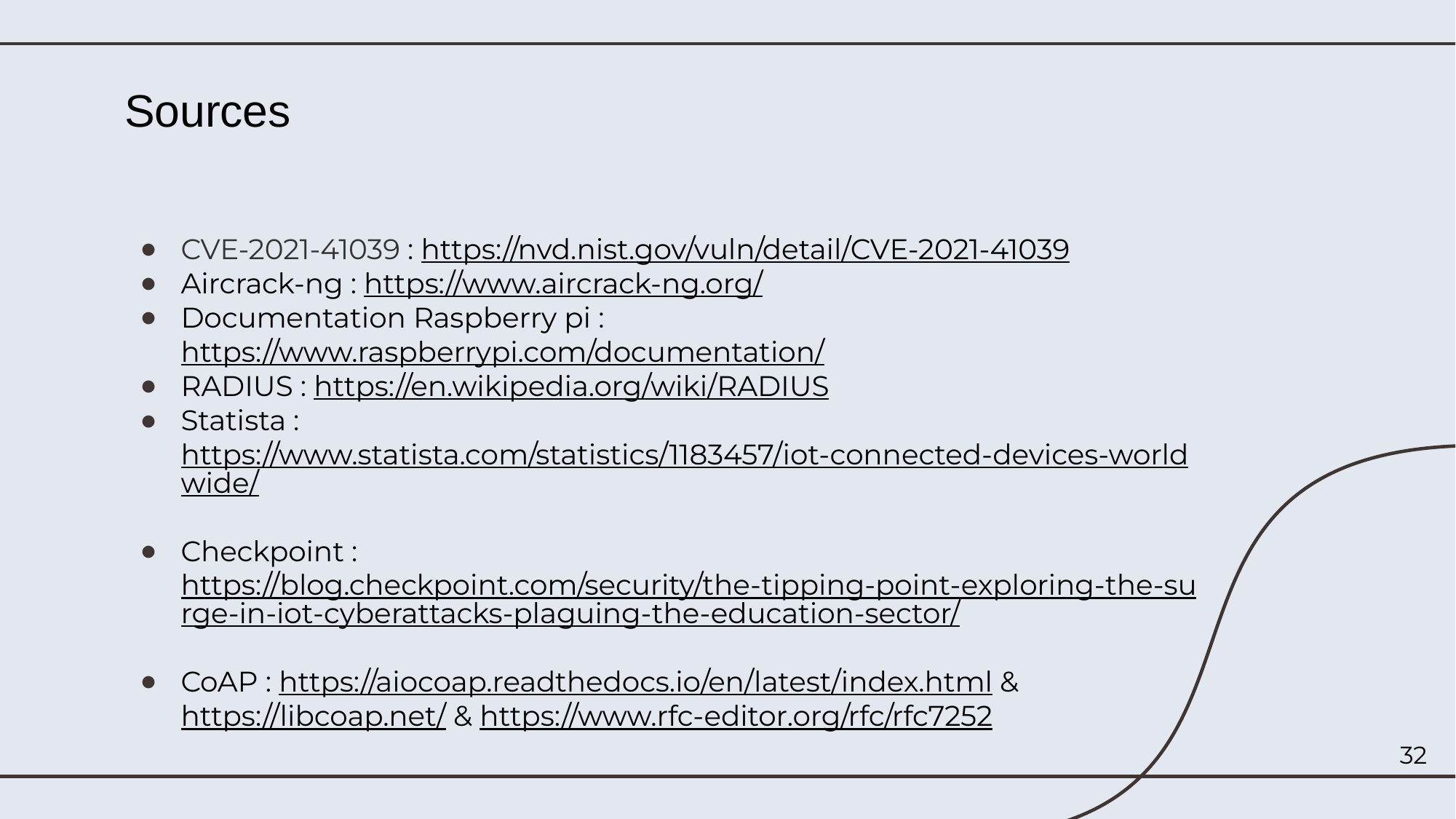

# Sources
CVE-2021-41039 : https://nvd.nist.gov/vuln/detail/CVE-2021-41039
Aircrack-ng : https://www.aircrack-ng.org/
Documentation Raspberry pi : https://www.raspberrypi.com/documentation/
RADIUS : https://en.wikipedia.org/wiki/RADIUS
Statista : https://www.statista.com/statistics/1183457/iot-connected-devices-worldwide/
Checkpoint : https://blog.checkpoint.com/security/the-tipping-point-exploring-the-surge-in-iot-cyberattacks-plaguing-the-education-sector/
CoAP : https://aiocoap.readthedocs.io/en/latest/index.html & https://libcoap.net/ & https://www.rfc-editor.org/rfc/rfc7252
32